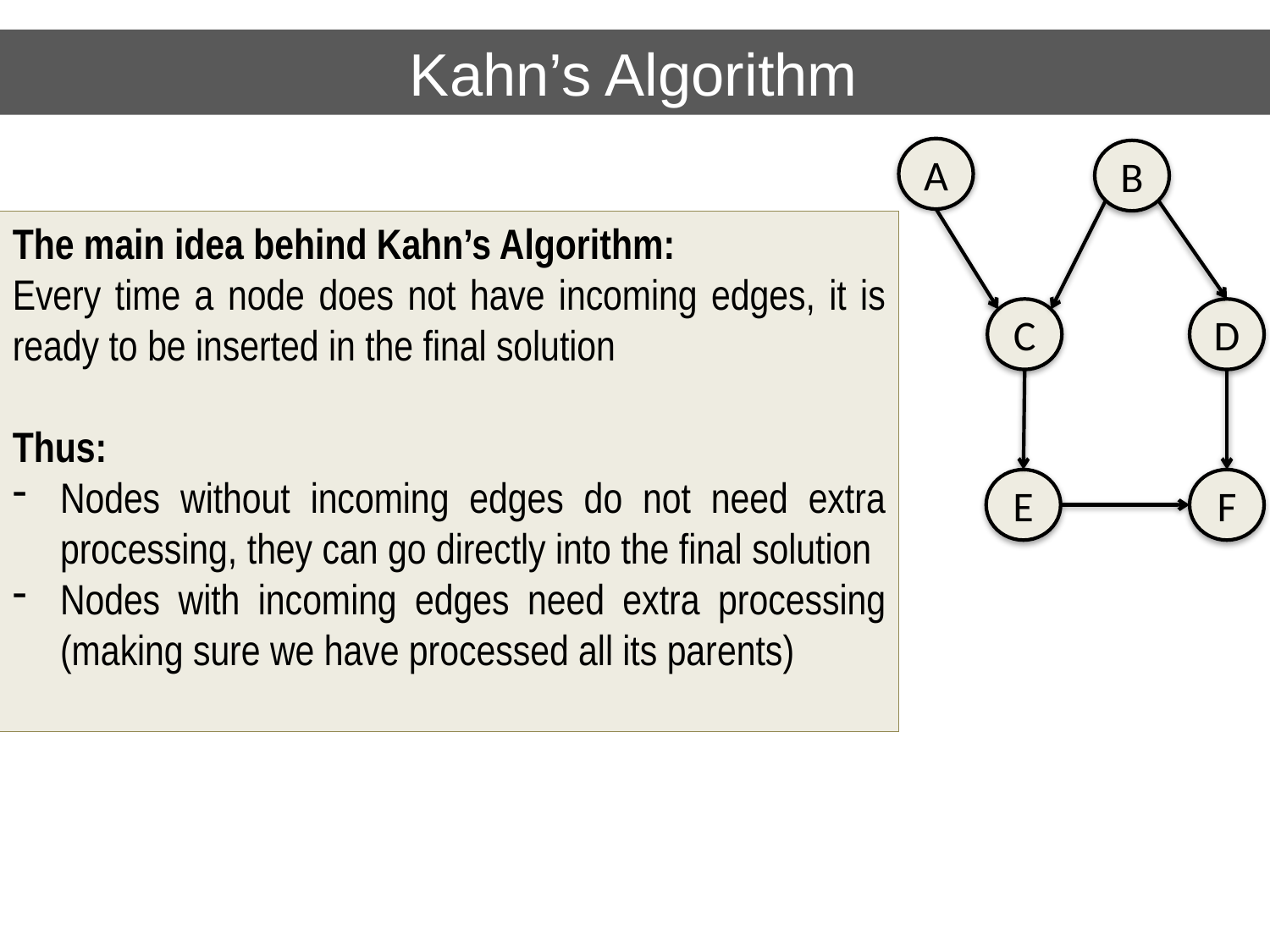

# Kahn’s Algorithm
A
B
The main idea behind Kahn’s Algorithm:
Every time a node does not have incoming edges, it is ready to be inserted in the final solution

Thus:
Nodes without incoming edges do not need extra processing, they can go directly into the final solution
Nodes with incoming edges need extra processing (making sure we have processed all its parents)

C
D
E
F